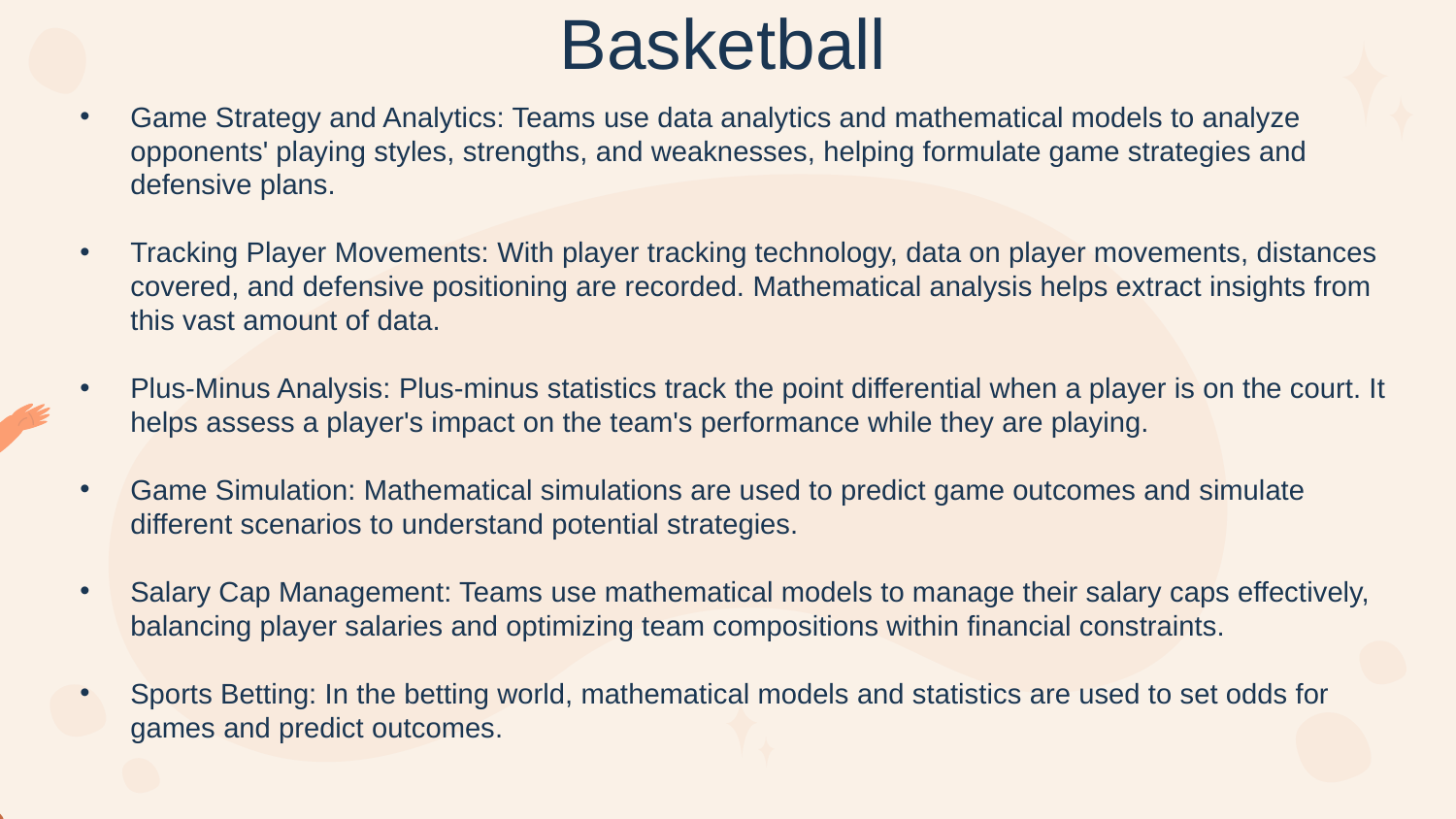

# Basketball
Game Strategy and Analytics: Teams use data analytics and mathematical models to analyze opponents' playing styles, strengths, and weaknesses, helping formulate game strategies and defensive plans.

Tracking Player Movements: With player tracking technology, data on player movements, distances covered, and defensive positioning are recorded. Mathematical analysis helps extract insights from this vast amount of data.

Plus-Minus Analysis: Plus-minus statistics track the point differential when a player is on the court. It helps assess a player's impact on the team's performance while they are playing.

Game Simulation: Mathematical simulations are used to predict game outcomes and simulate different scenarios to understand potential strategies.

Salary Cap Management: Teams use mathematical models to manage their salary caps effectively, balancing player salaries and optimizing team compositions within financial constraints.

Sports Betting: In the betting world, mathematical models and statistics are used to set odds for games and predict outcomes.